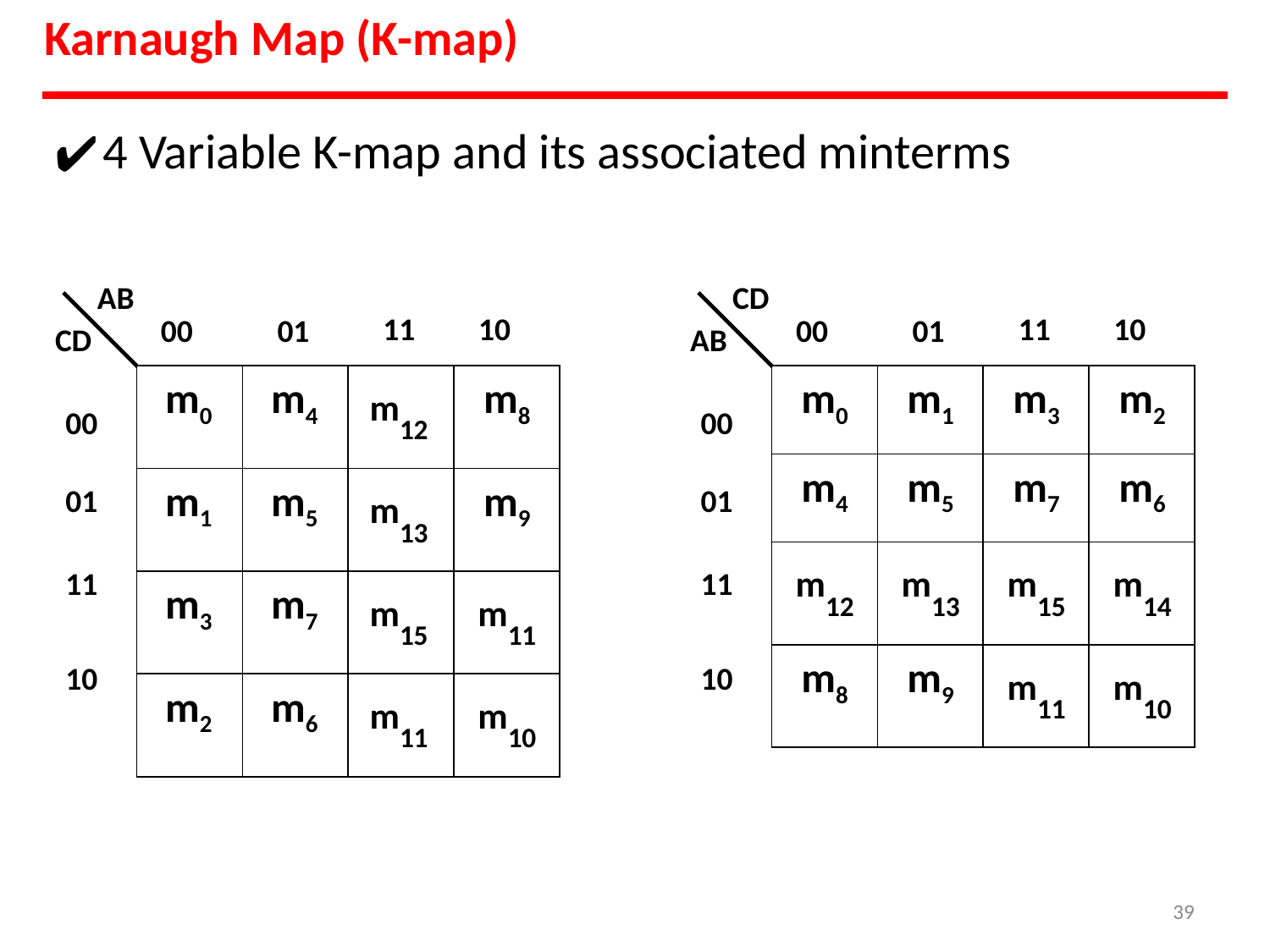

# Karnaugh Map (K-map)

4 Variable K-map and its associated minterms
AB
CD

11
10
11
10
00
01
00
01
CD
AB
| m0 | m4 | m12 | m8 |
| --- | --- | --- | --- |
| m1 | m5 | m13 | m9 |
| m3 | m7 | m15 | m11 |
| m2 | m6 | m11 | m10 |
| m0 | m1 | m3 | m2 |
| --- | --- | --- | --- |
| m4 | m5 | m7 | m6 |
| m12 | m13 | m15 | m14 |
| m8 | m9 | m11 | m10 |
00
00
01
01
11
11
10
10

39